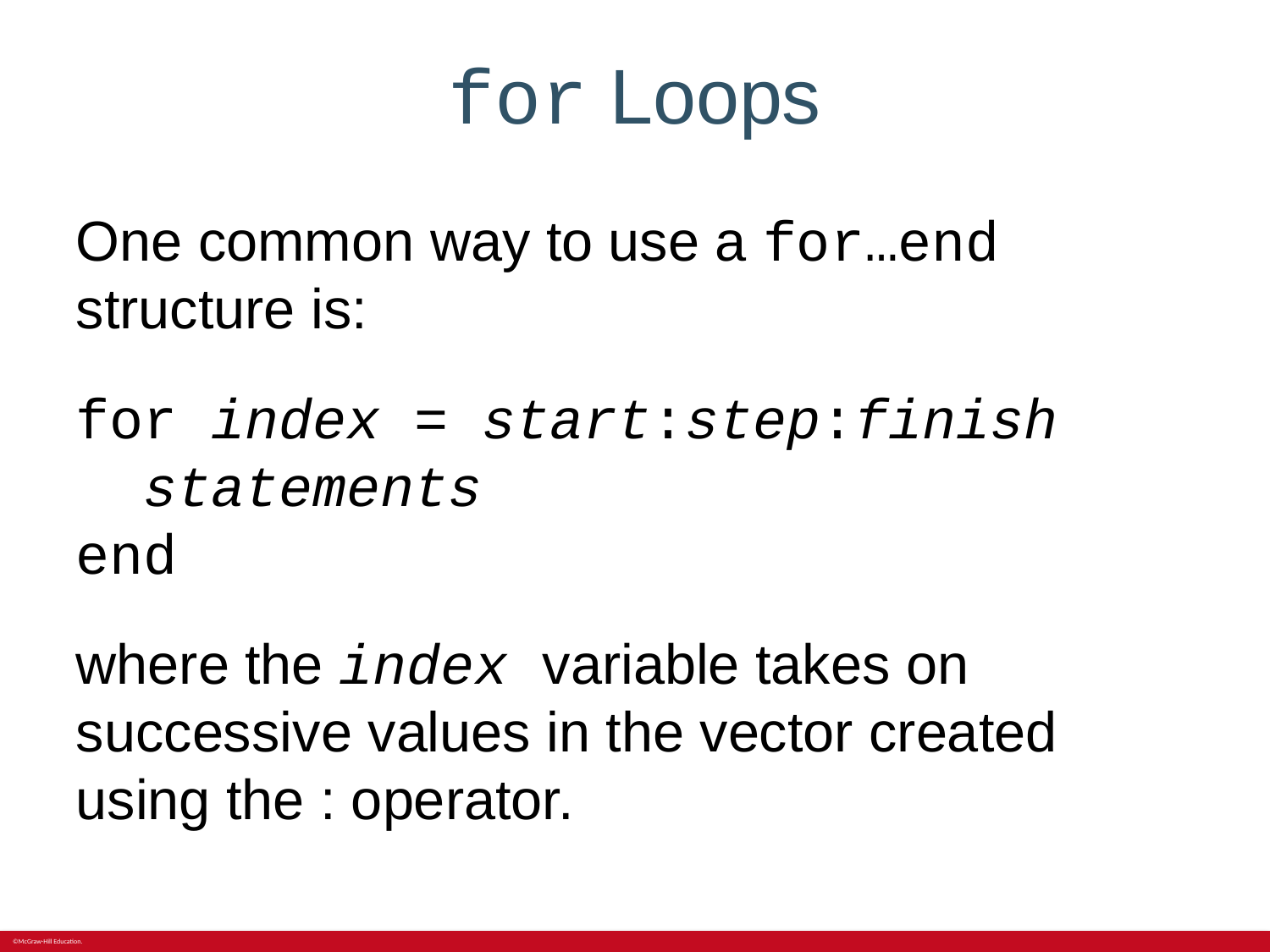

# for Loops
One common way to use a for…end structure is:
for index = start:step:finish
  statements
end
where the index variable takes on successive values in the vector created using the : operator.